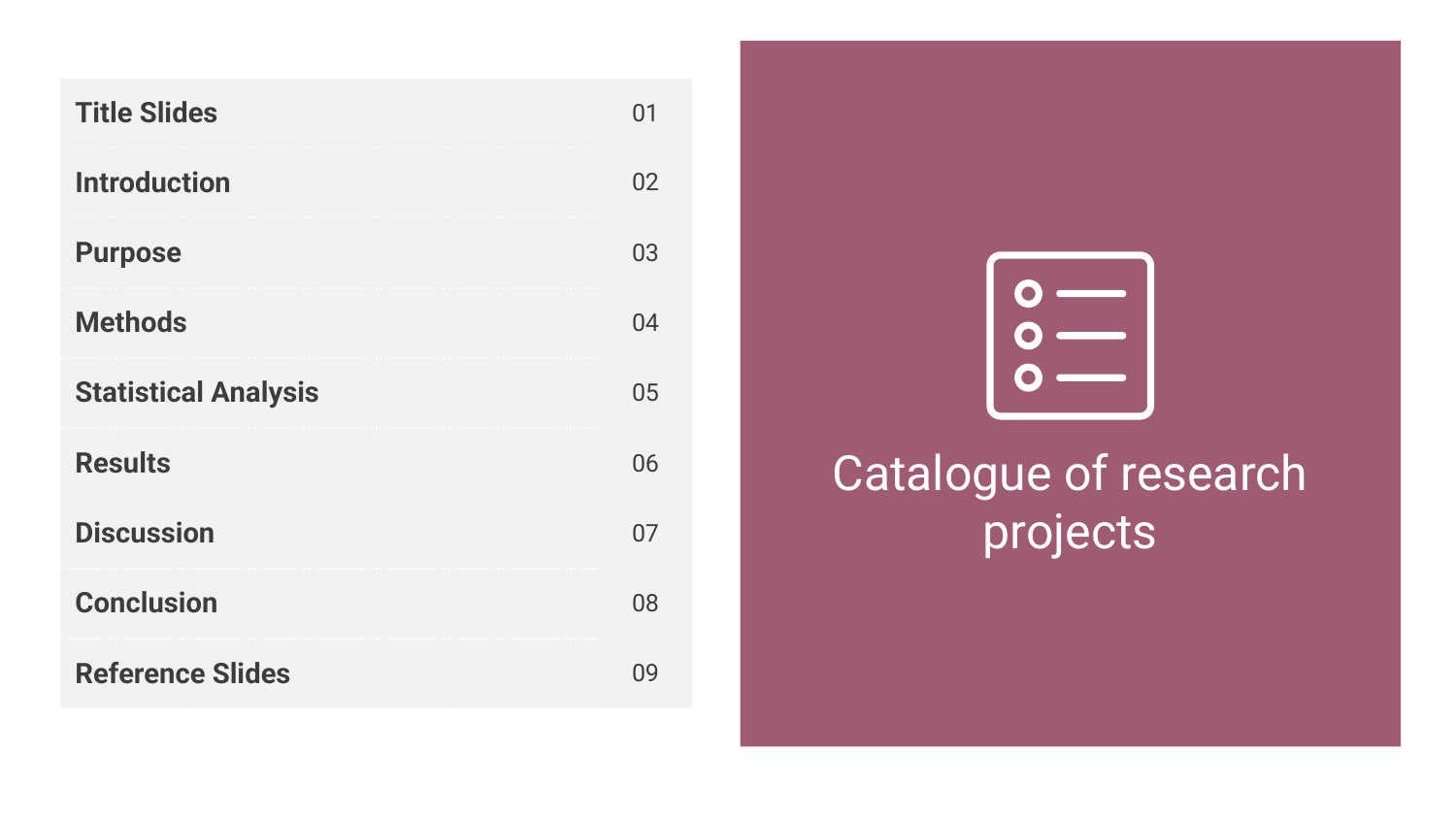

| Title Slides | 01 |
| --- | --- |
| Introduction | 02 |
| Purpose | 03 |
| Methods | 04 |
| Statistical Analysis | 05 |
| Results | 06 |
| Discussion | 07 |
| Conclusion | 08 |
| Reference Slides | 09 |

Catalogue of research projects